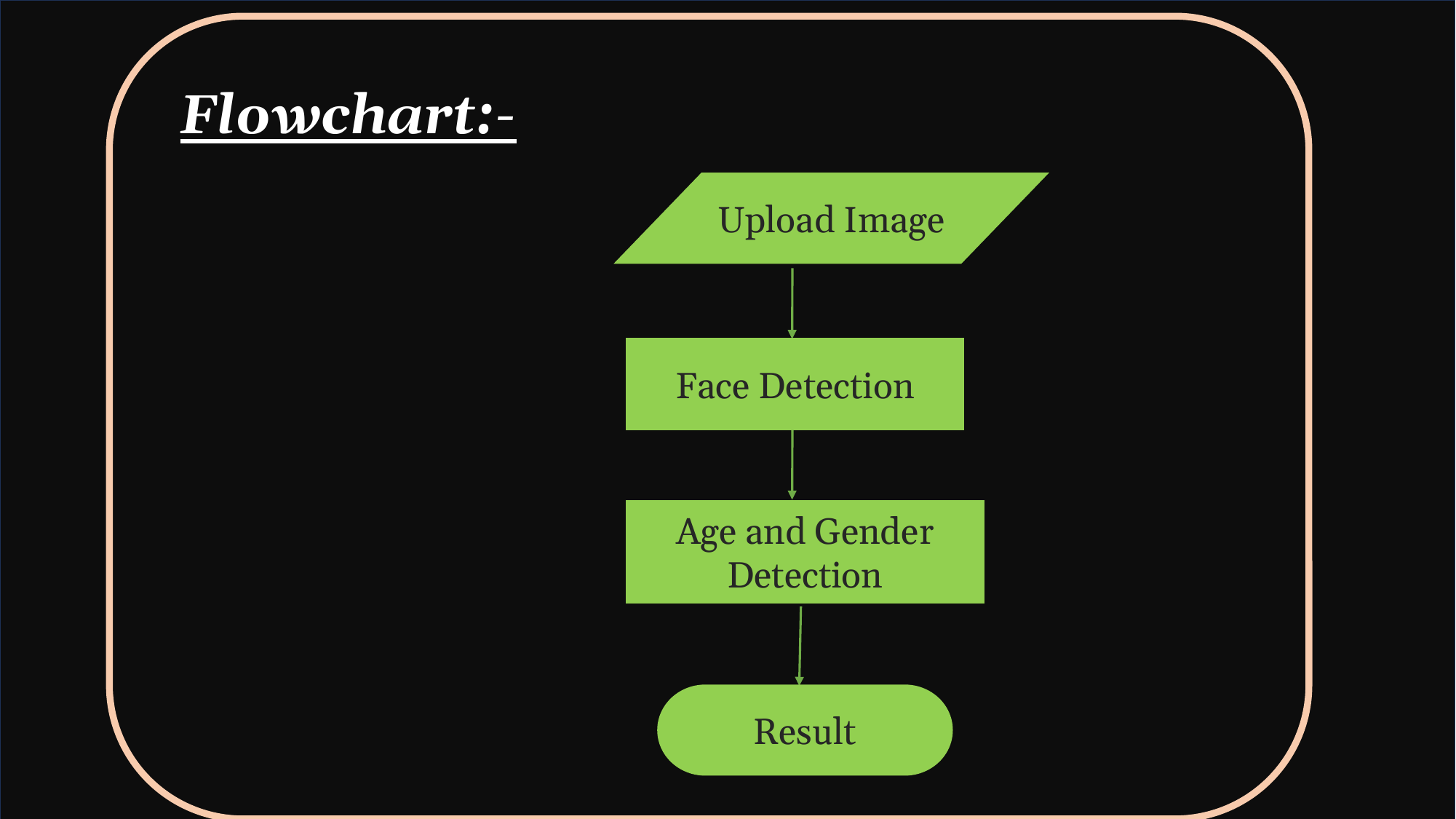

Flowchart:-
Upload Image
Face Detection
Age and Gender Detection
Result